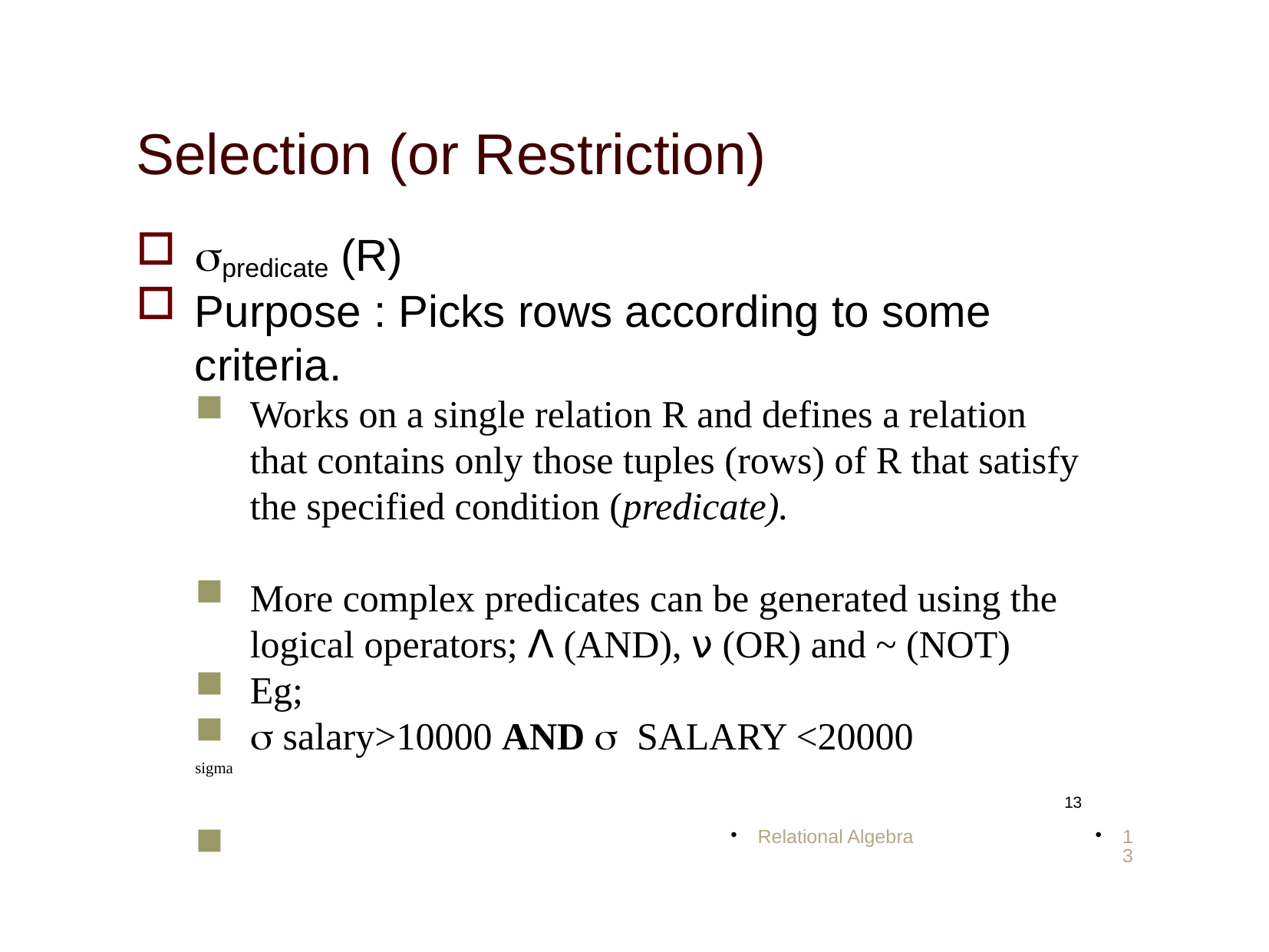

Selection (or Restriction)‏
σpredicate (R)‏
Purpose : Picks rows according to some criteria.
Works on a single relation R and defines a relation that contains only those tuples (rows) of R that satisfy the specified condition (predicate).

More complex predicates can be generated using the logical operators; Λ (AND), ν (OR) and ~ (NOT)‏
Eg;
σ salary>10000 AND σ SALARY <20000
sigma

13
Relational Algebra
13